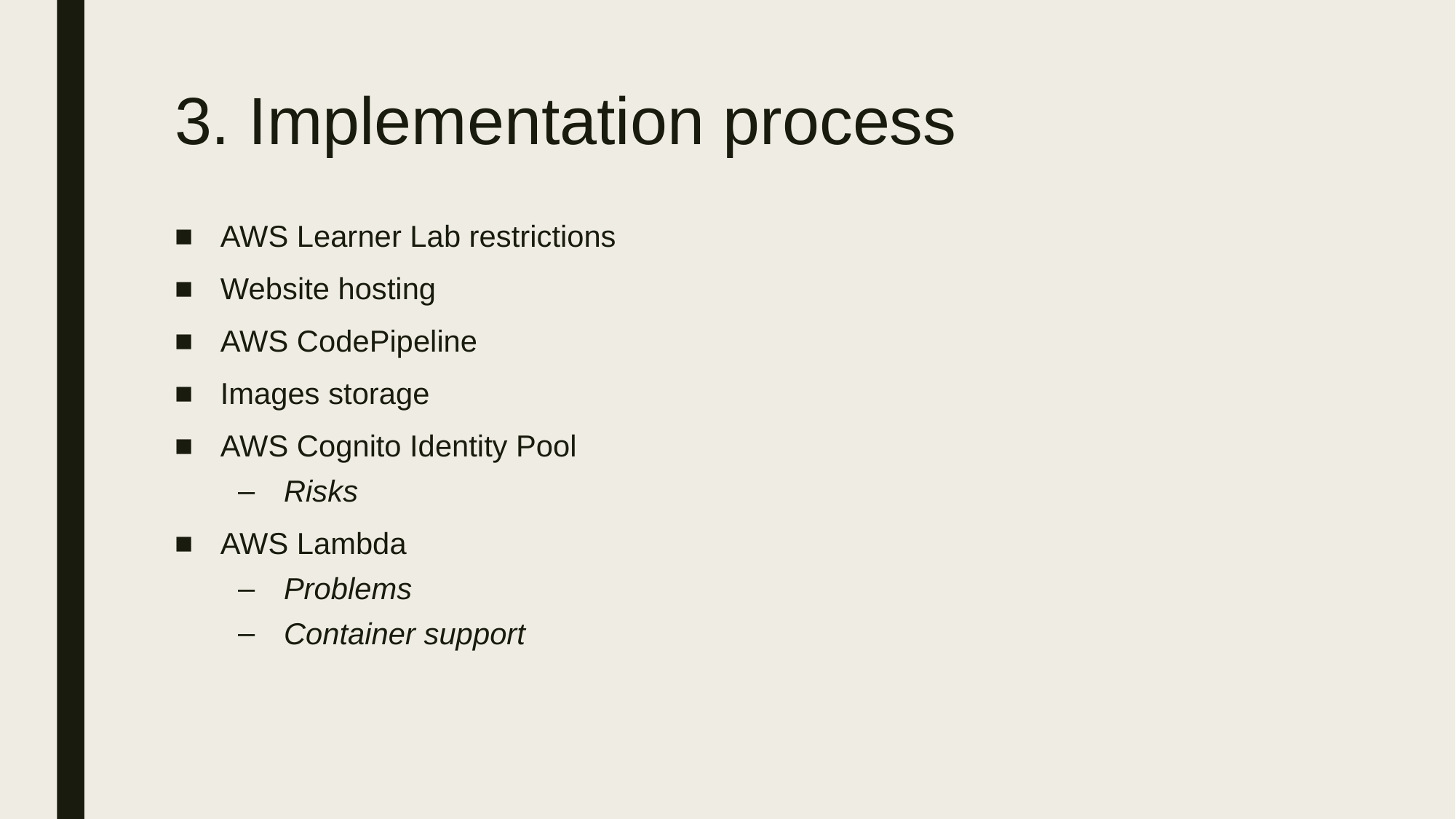

# 3. Implementation process
AWS Learner Lab restrictions
Website hosting
AWS CodePipeline
Images storage
AWS Cognito Identity Pool
Risks
AWS Lambda
Problems
Container support